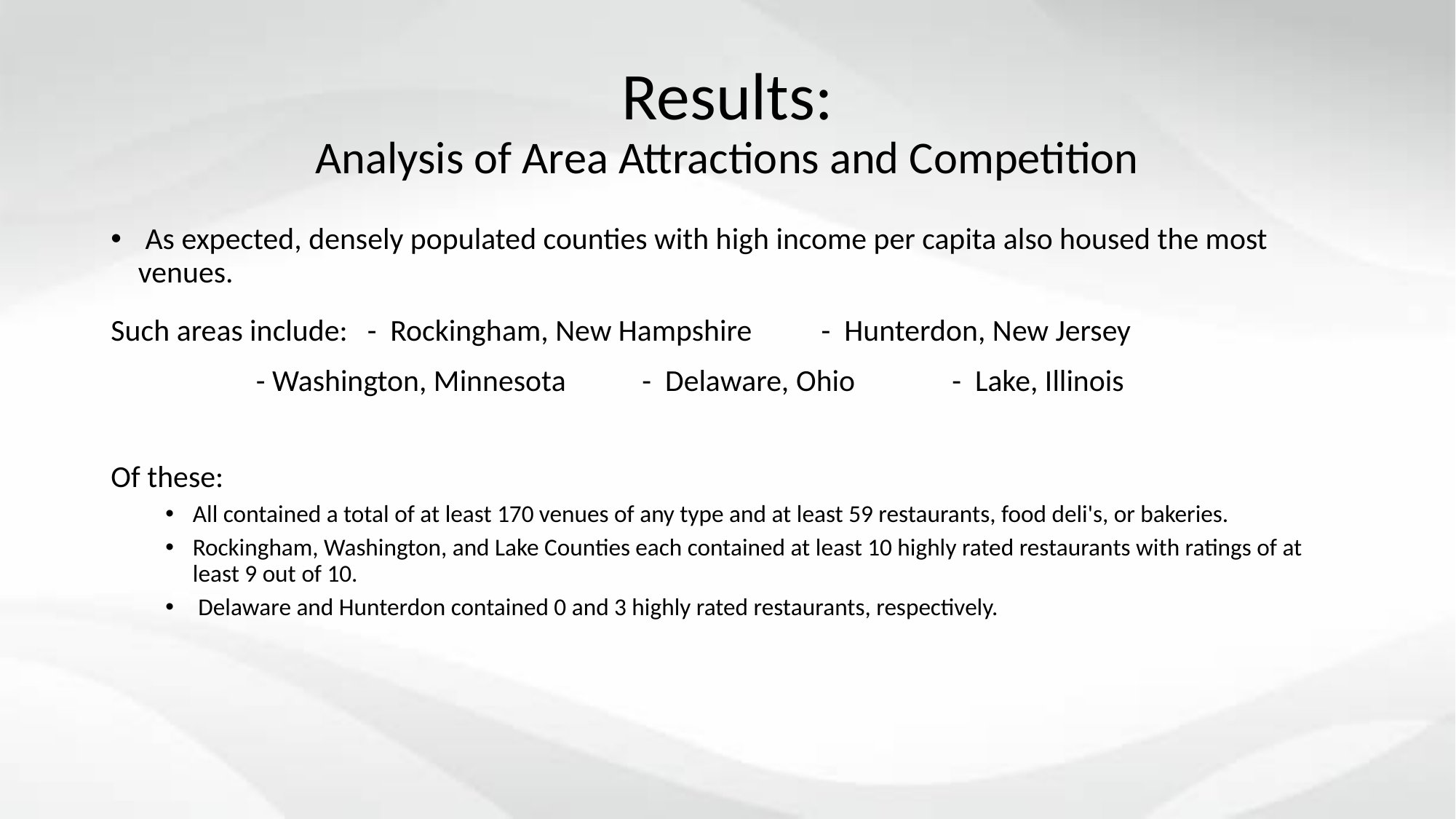

# Results: Analysis of Area Attractions and Competition
 As expected, densely populated counties with high income per capita also housed the most venues.
Such areas include:  -  Rockingham, New Hampshire          -  Hunterdon, New Jersey
                     - Washington, Minnesota           -  Delaware, Ohio              -  Lake, Illinois

Of these:
All contained a total of at least 170 venues of any type and at least 59 restaurants, food deli's, or bakeries.
Rockingham, Washington, and Lake Counties each contained at least 10 highly rated restaurants with ratings of at least 9 out of 10.
 Delaware and Hunterdon contained 0 and 3 highly rated restaurants, respectively.